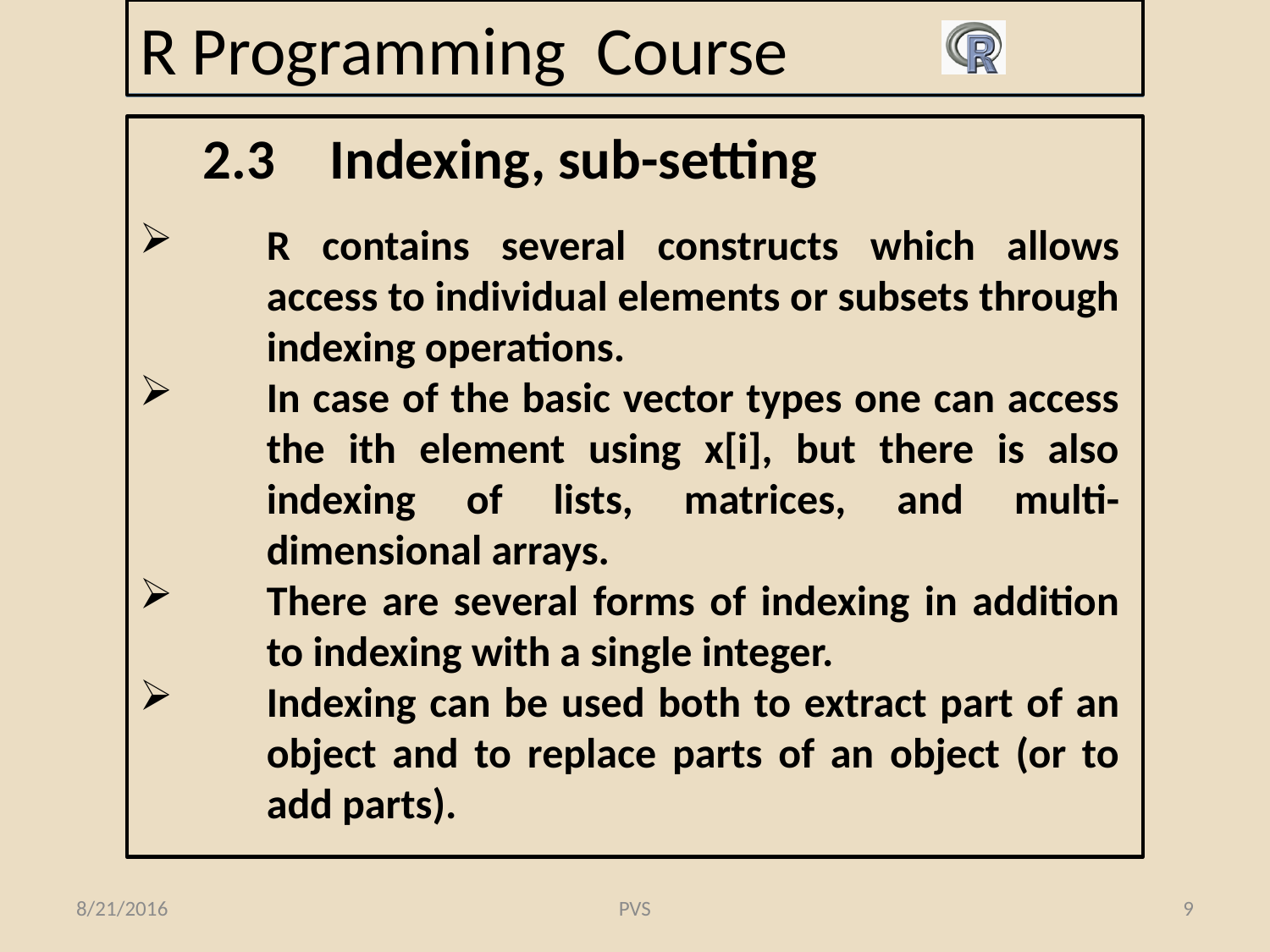

# R Programming  Course

2.3	Indexing, sub-setting
R contains several constructs which allows access to individual elements or subsets through indexing operations.
In case of the basic vector types one can access the ith element using x[i], but there is also indexing of lists, matrices, and multi-dimensional arrays.
There are several forms of indexing in addition to indexing with a single integer.
Indexing can be used both to extract part of an object and to replace parts of an object (or to add parts).
8/21/2016
PVS
9